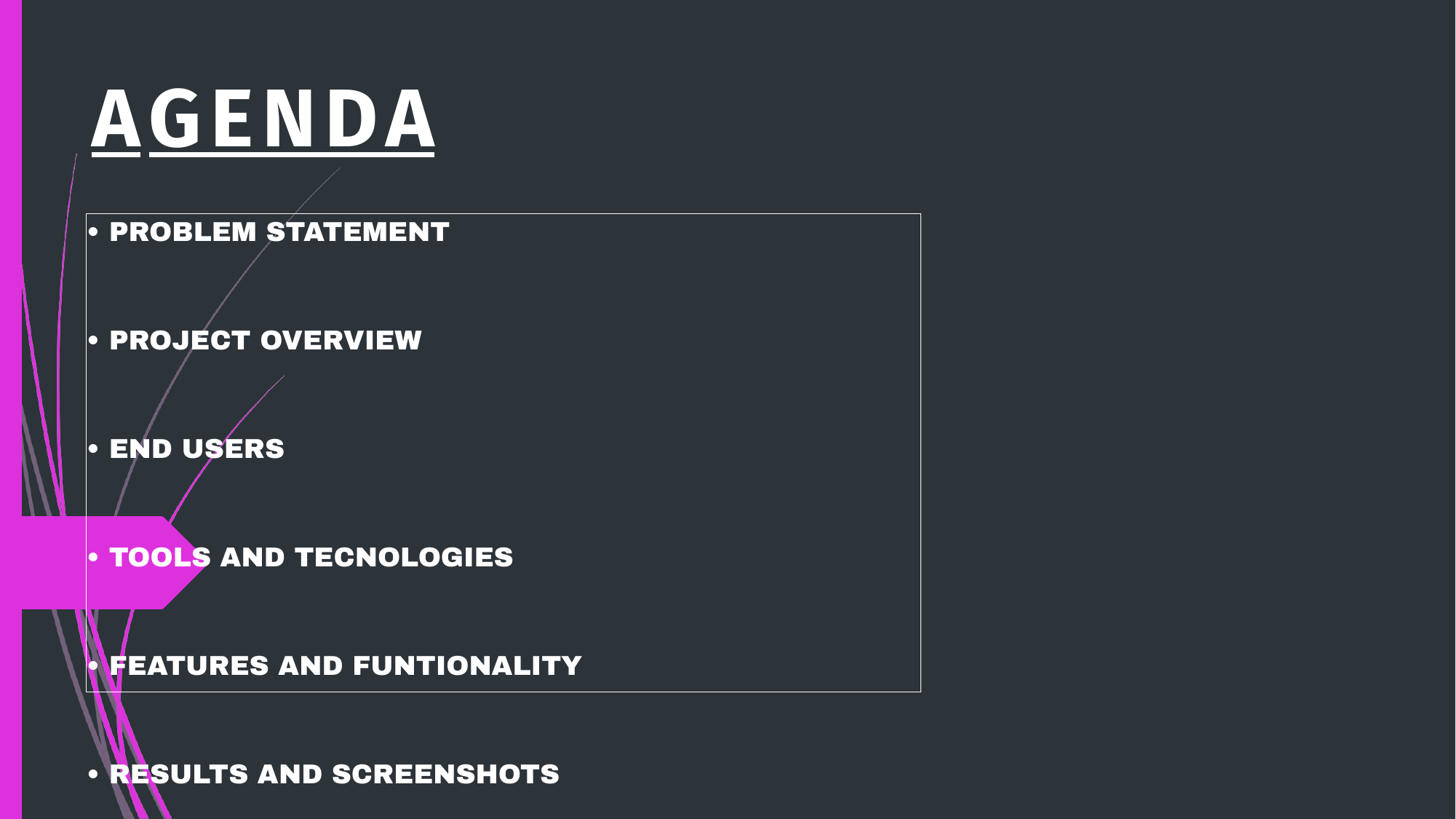

# AGENDA
• PROBLEM STATEMENT

• PROJECT OVERVIEW

• END USERS

• TOOLS AND TECNOLOGIES

• FEATURES AND FUNTIONALITY

• RESULTS AND SCREENSHOTS

• SCREENSHOT

• CONCLUSION